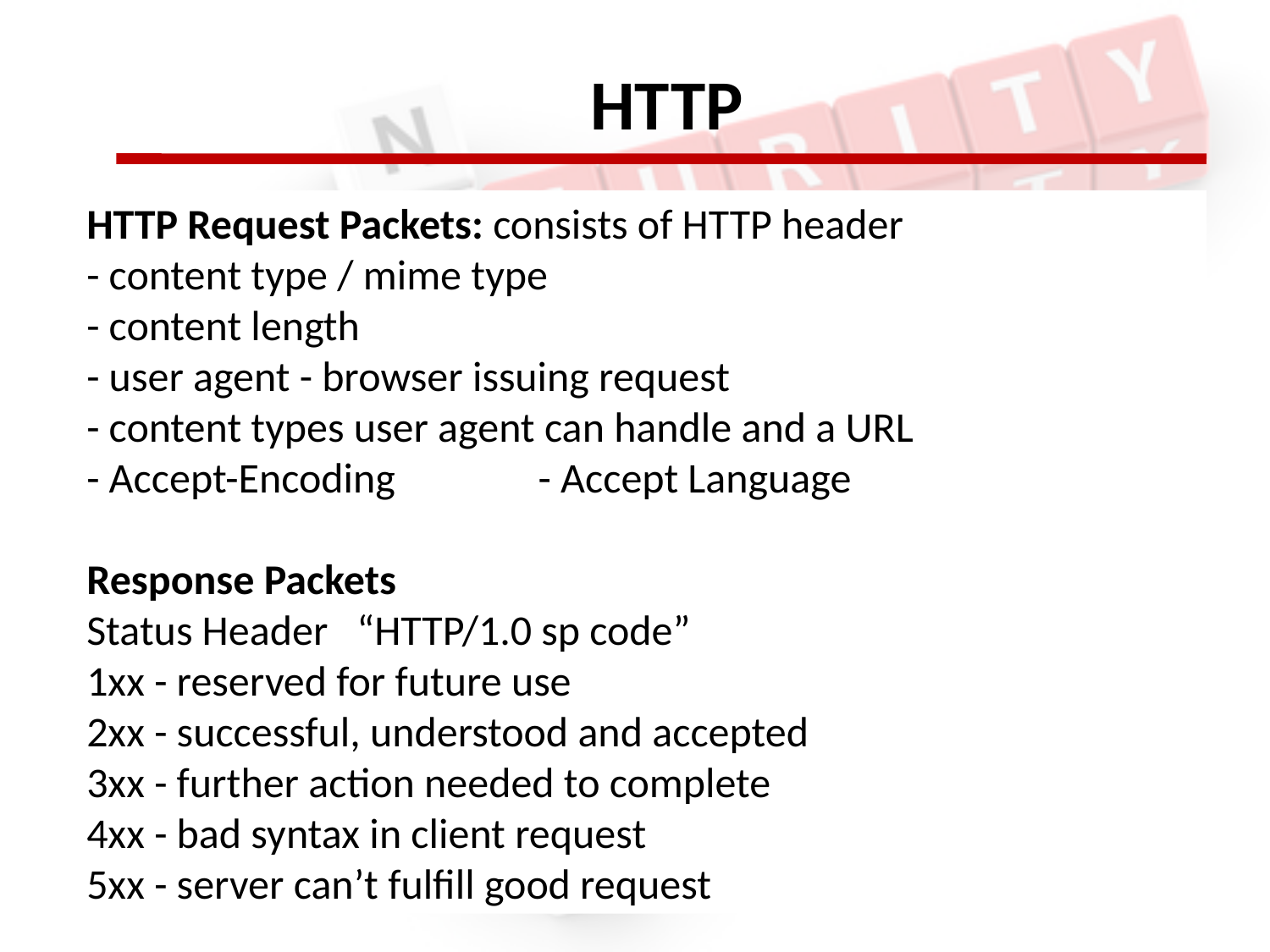

HTTP
HTTP Request Packets: consists of HTTP header
- content type / mime type
- content length
- user agent - browser issuing request
- content types user agent can handle and a URL
- Accept-Encoding               - Accept Language

Response Packets
Status Header   “HTTP/1.0 sp code”
1xx - reserved for future use
2xx - successful, understood and accepted
3xx - further action needed to complete
4xx - bad syntax in client request
5xx - server can’t fulfill good request